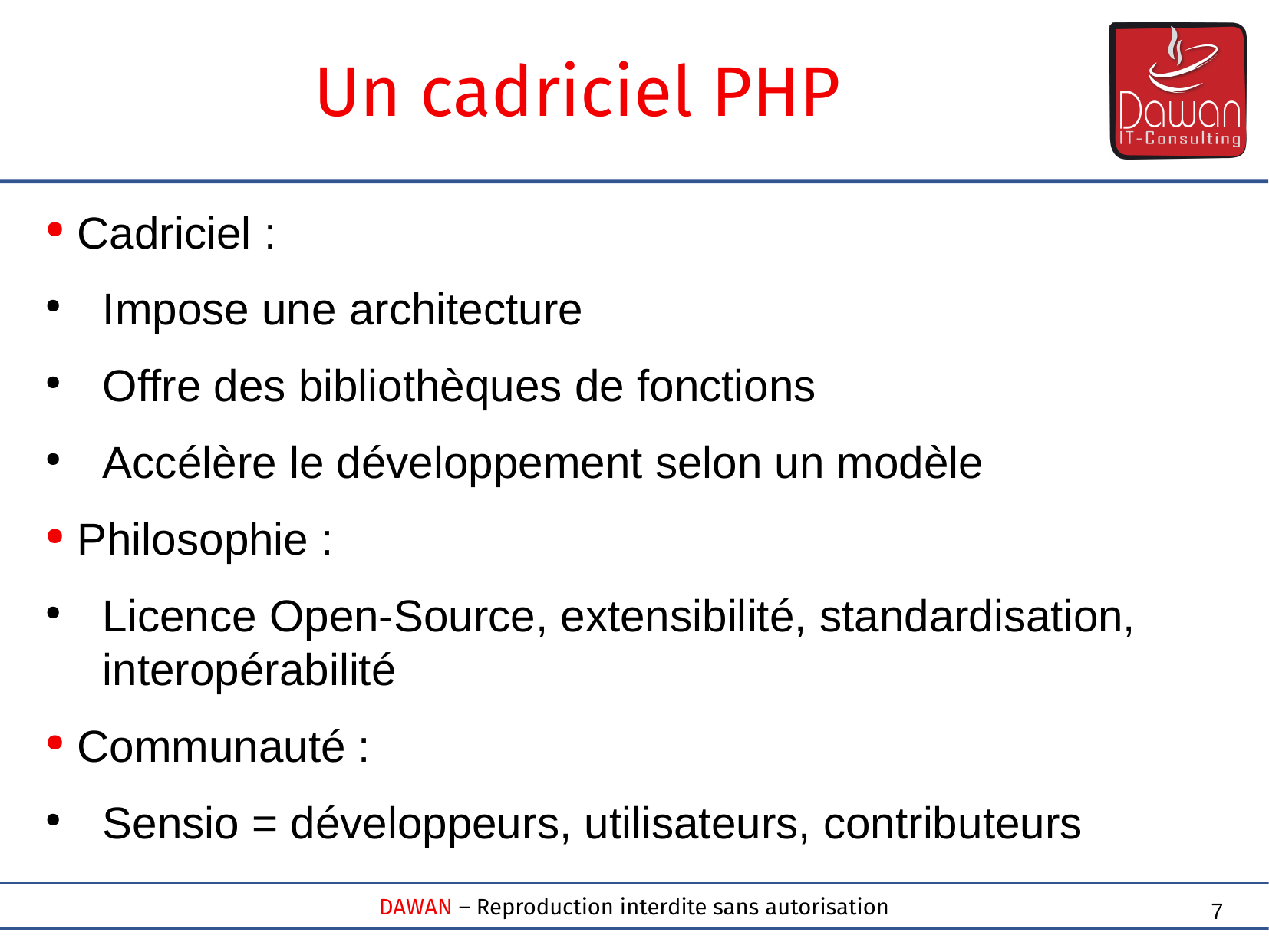

Un cadriciel PHP
 Cadriciel :
Impose une architecture
Offre des bibliothèques de fonctions
Accélère le développement selon un modèle
 Philosophie :
Licence Open-Source, extensibilité, standardisation, interopérabilité
 Communauté :
Sensio = développeurs, utilisateurs, contributeurs
7